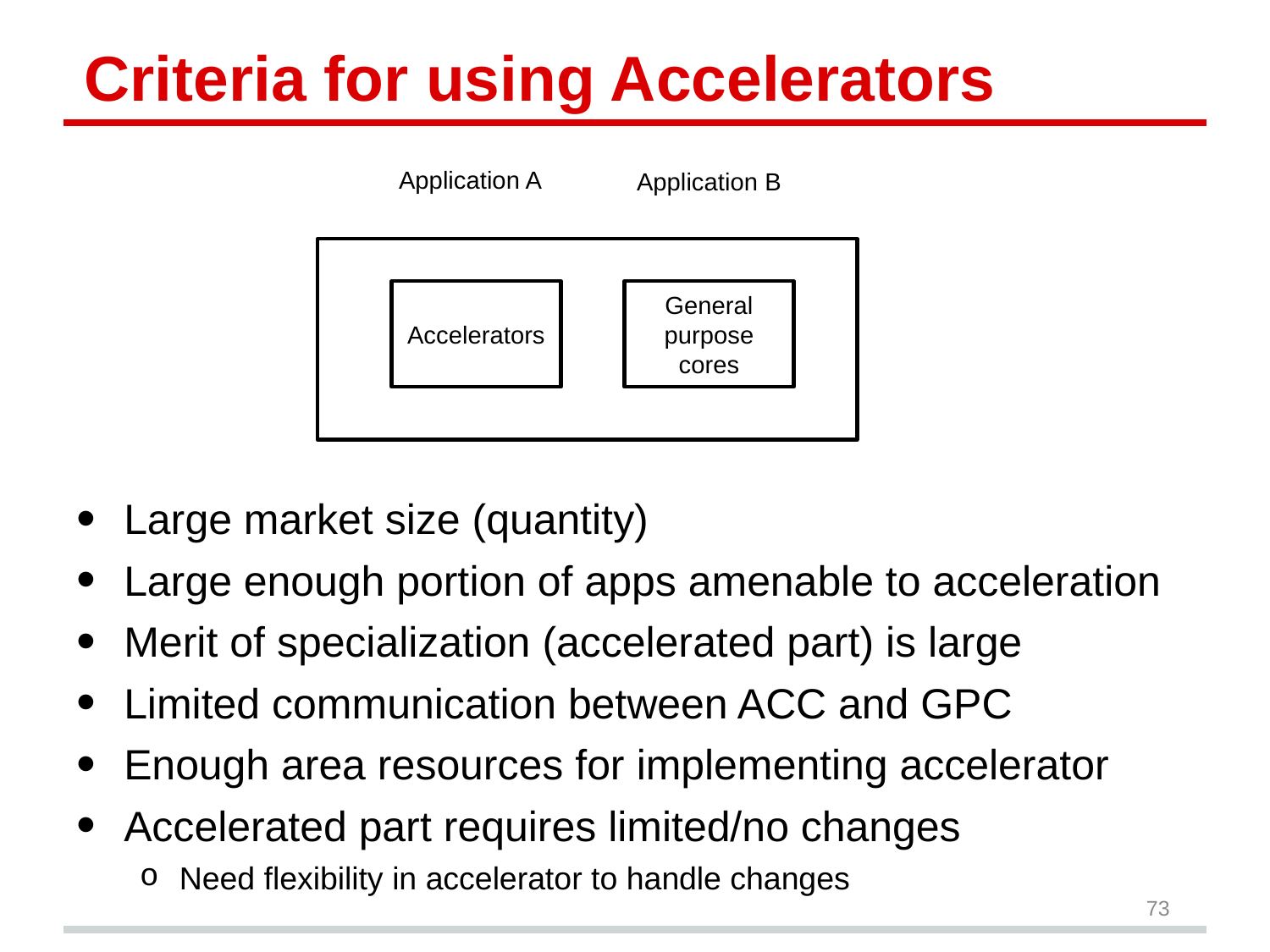

# Criteria for using Accelerators
Application A
Application B

Accelerators
General purpose cores
Large market size (quantity)
Large enough portion of apps amenable to acceleration
Merit of specialization (accelerated part) is large
Limited communication between ACC and GPC
Enough area resources for implementing accelerator
Accelerated part requires limited/no changes
Need flexibility in accelerator to handle changes
73